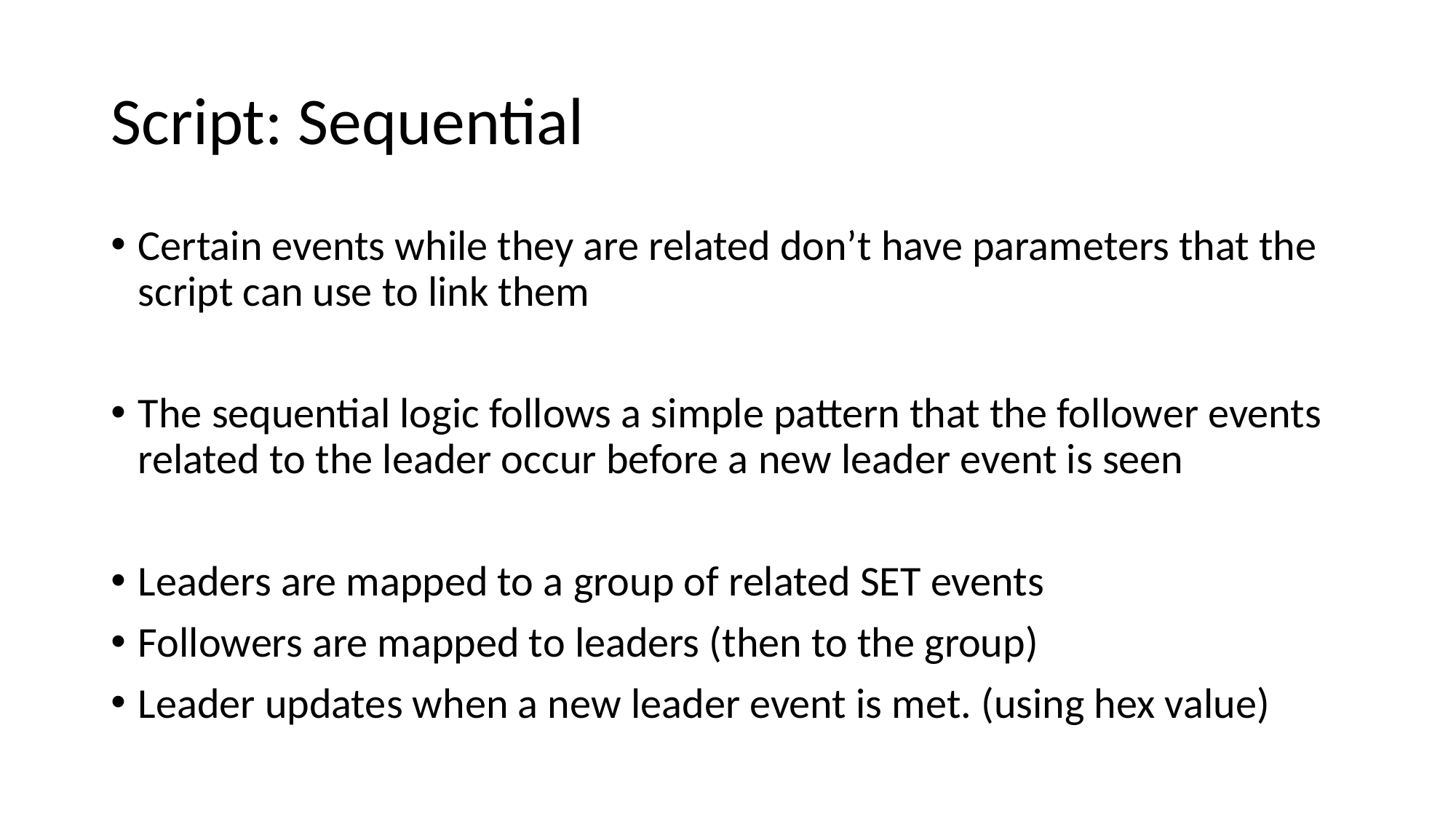

# Script: Sequential
Certain events while they are related don’t have parameters that the script can use to link them

The sequential logic follows a simple pattern that the follower events related to the leader occur before a new leader event is seen

Leaders are mapped to a group of related SET events
Followers are mapped to leaders (then to the group)
Leader updates when a new leader event is met. (using hex value)